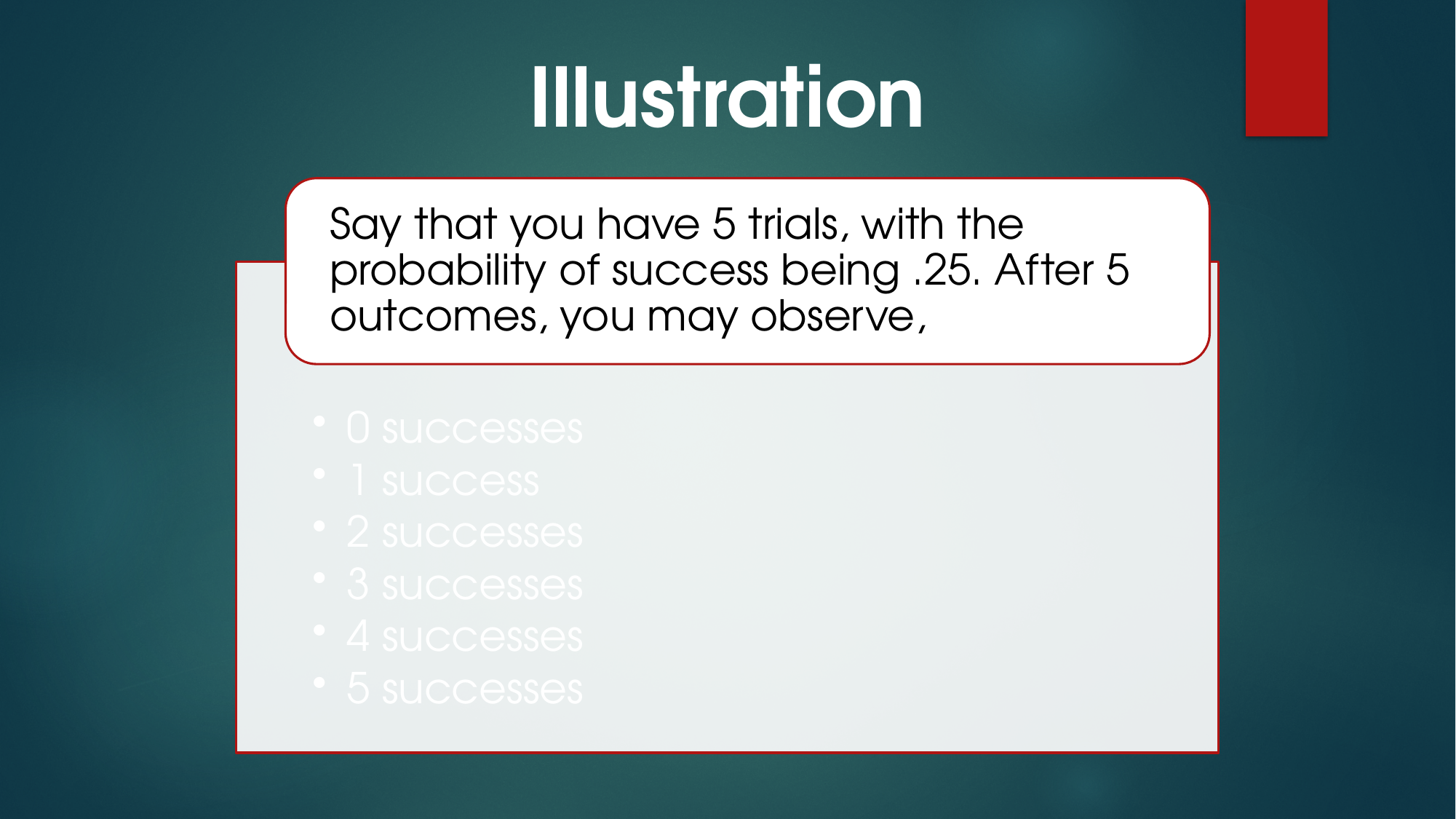

Illustration
0 successes
1 success
2 successes
3 successes
4 successes
5 successes
Say that you have 5 trials, with the probability of success being .25. After 5 outcomes, you may observe,